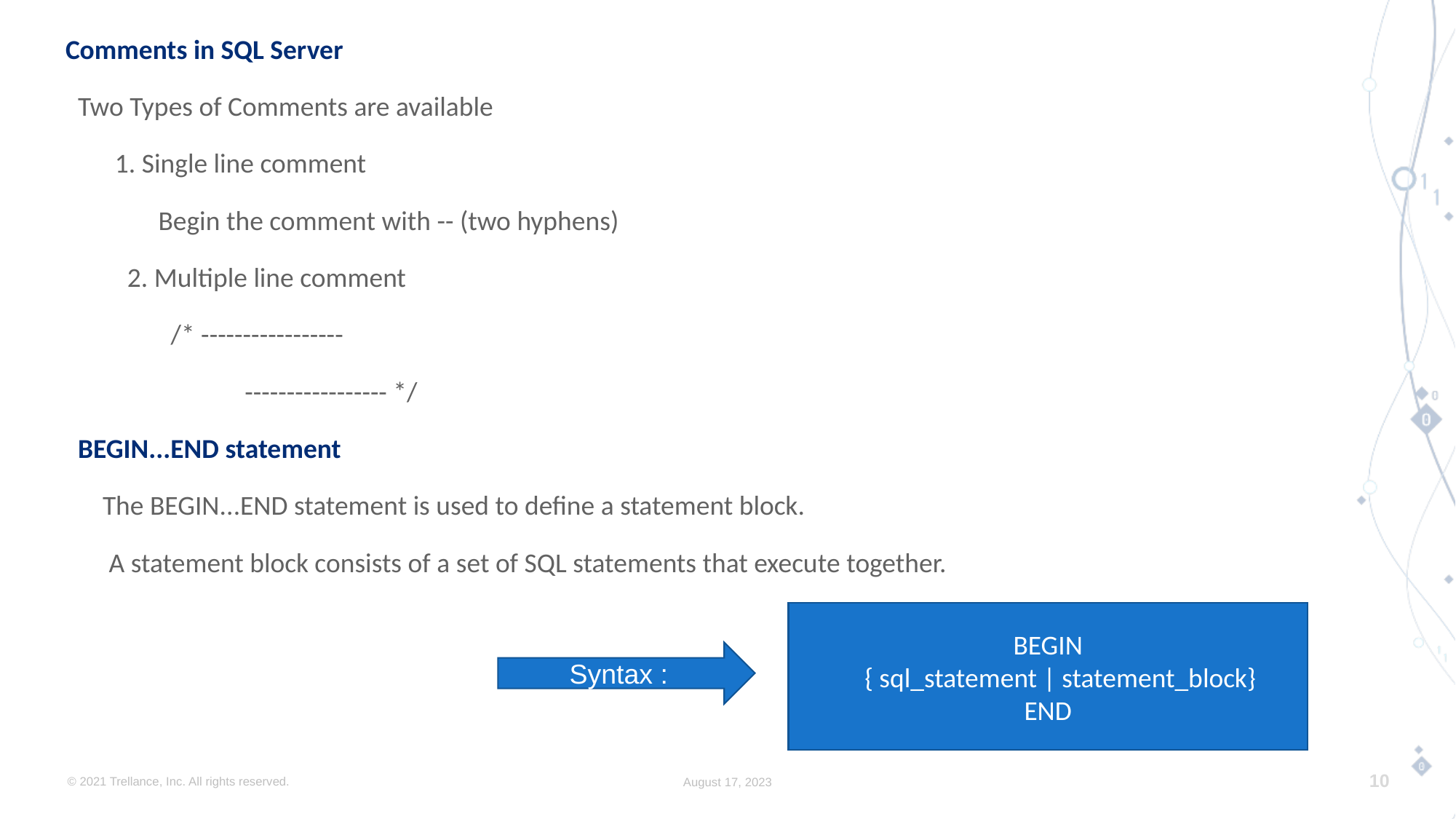

Comments in SQL Server
  Two Types of Comments are available
        1. Single line comment
               Begin the comment with -- (two hyphens)
          2. Multiple line comment
                 /* -----------------
                             ----------------- */
  BEGIN...END statement
      The BEGIN...END statement is used to define a statement block.
       A statement block consists of a set of SQL statements that execute together.
BEGIN
    { sql_statement | statement_block}
END
Syntax :
© 2021 Trellance, Inc. All rights reserved.
August 17, 2023
10